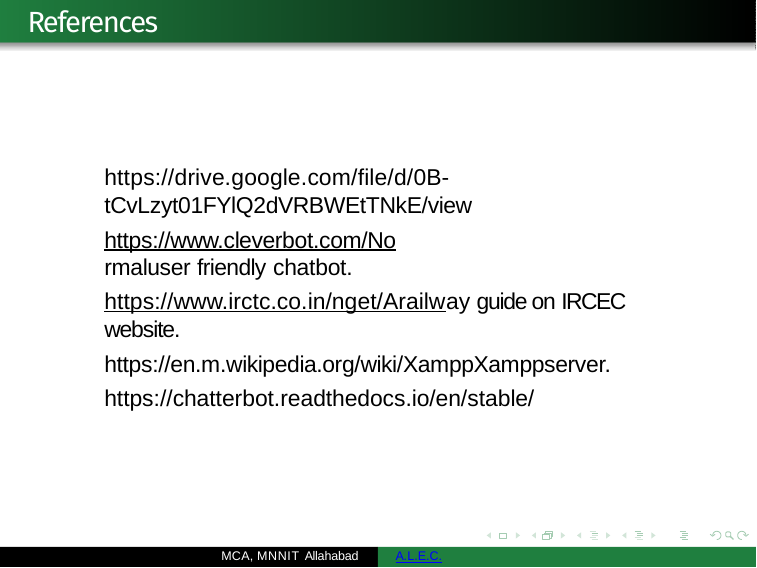

# References
https://drive.google.com/file/d/0B-  tCvLzyt01FYlQ2dVRBWEtTNkE/view
https://www.cleverbot.com/Normaluser friendly chatbot.
https://www.irctc.co.in/nget/Arailway guide on IRCEC  website.
https://en.m.wikipedia.org/wiki/XamppXamppserver.  https://chatterbot.readthedocs.io/en/stable/

MCA, MNNIT Allahabad
A.L.E.C.